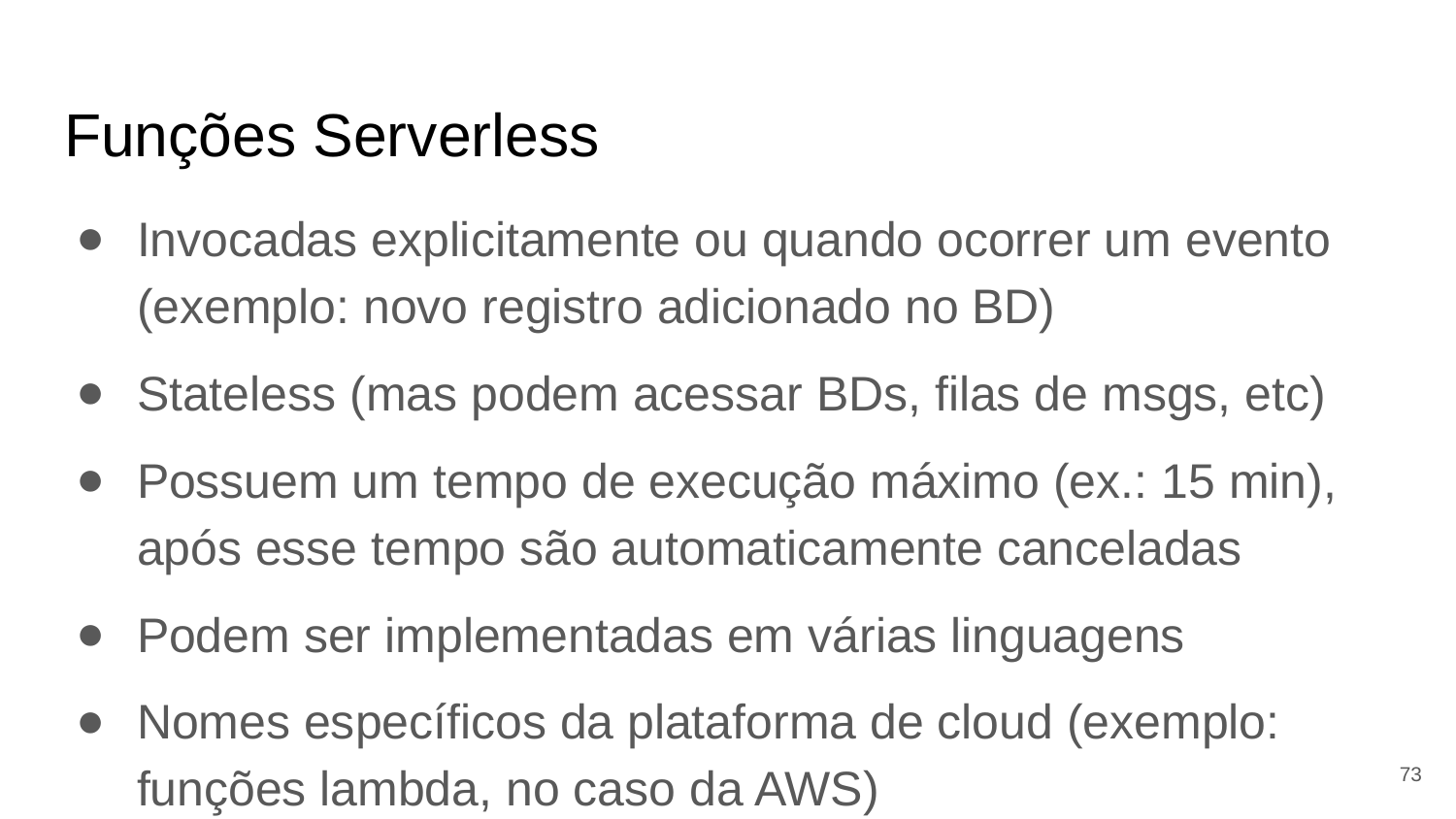

# Funções Serverless
Invocadas explicitamente ou quando ocorrer um evento (exemplo: novo registro adicionado no BD)
Stateless (mas podem acessar BDs, filas de msgs, etc)
Possuem um tempo de execução máximo (ex.: 15 min), após esse tempo são automaticamente canceladas
Podem ser implementadas em várias linguagens
Nomes específicos da plataforma de cloud (exemplo: funções lambda, no caso da AWS)

73